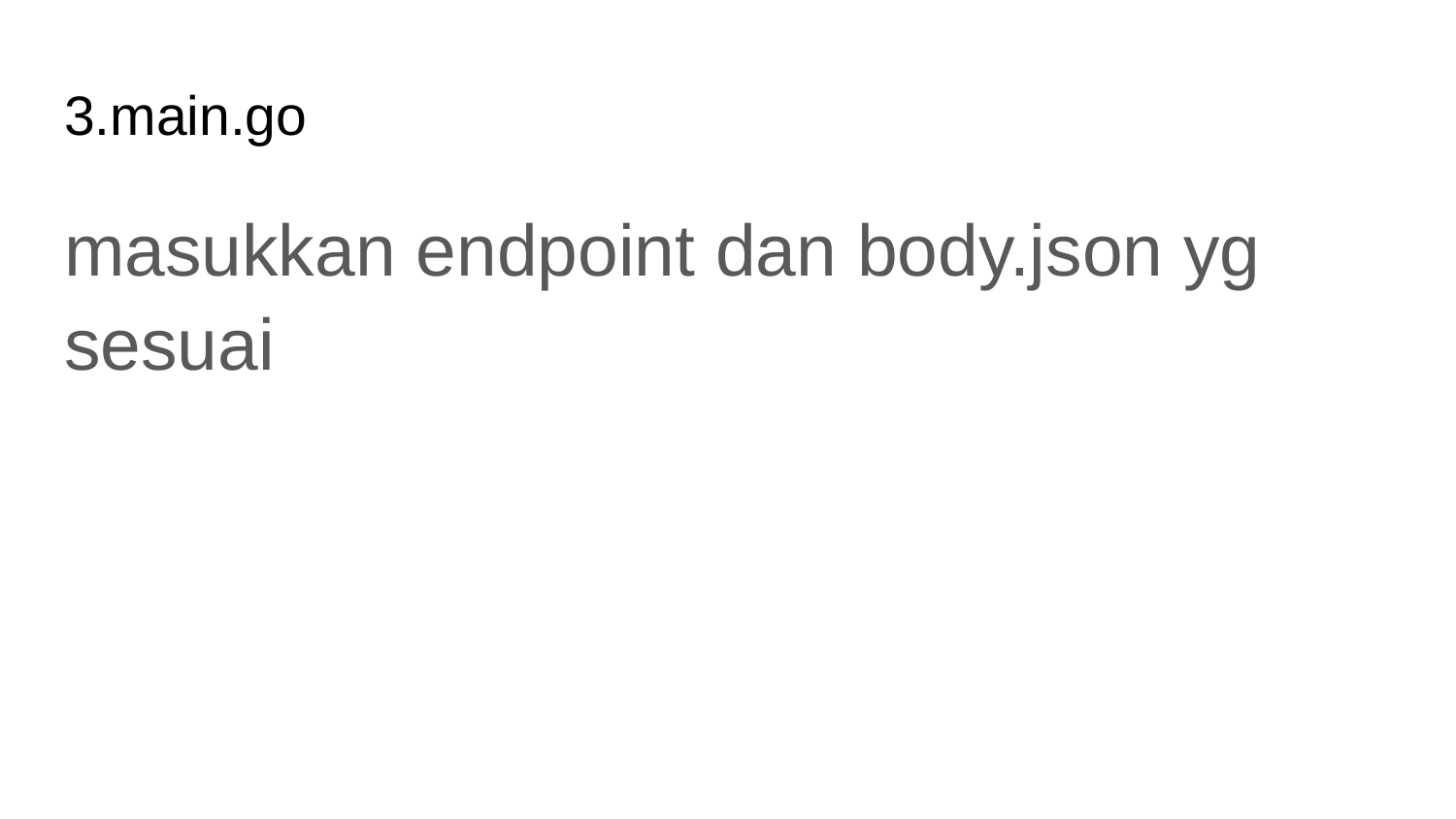

# 3.main.go
masukkan endpoint dan body.json yg sesuai